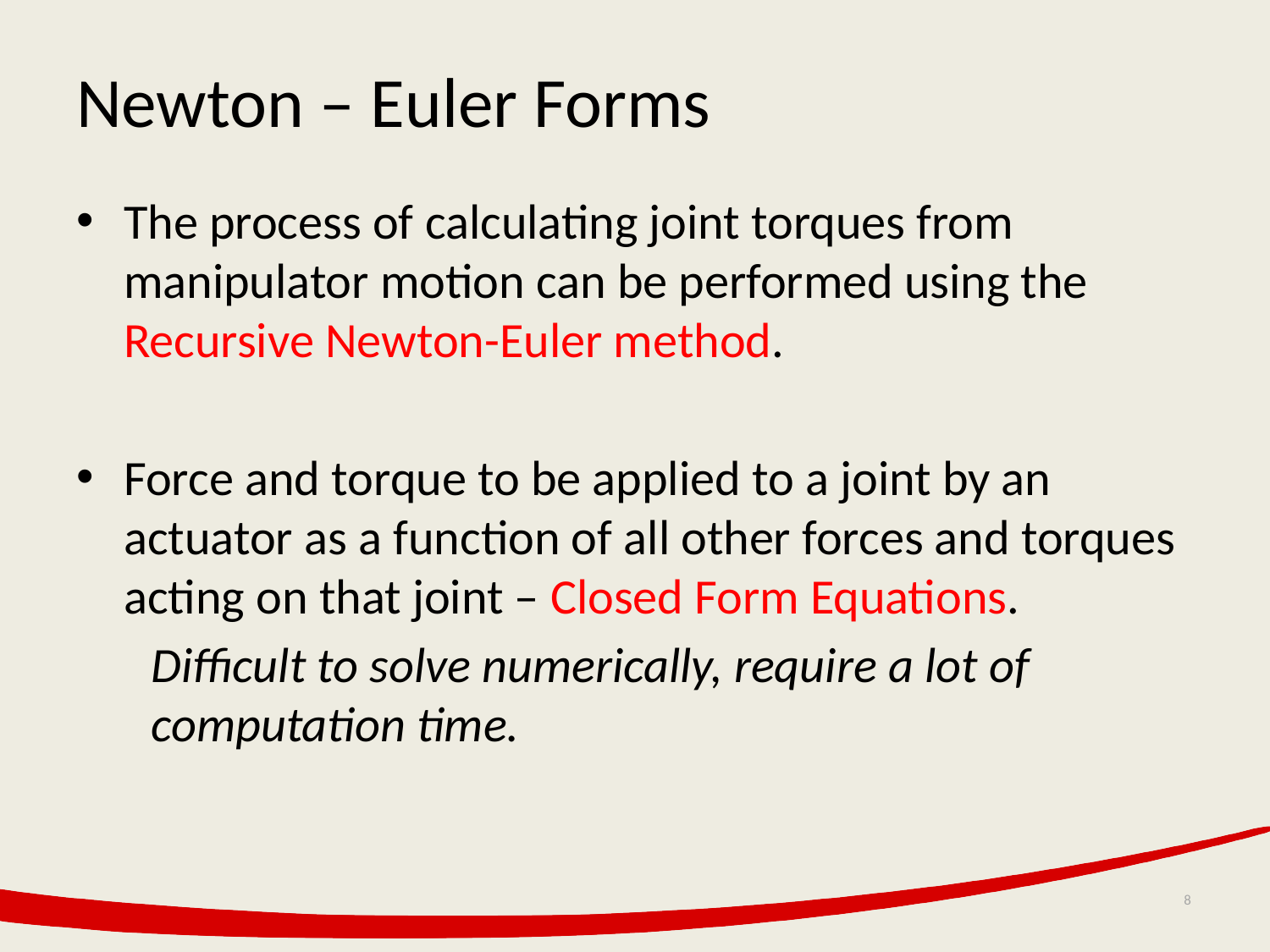

# Newton – Euler Forms
The process of calculating joint torques from manipulator motion can be performed using the Recursive Newton-Euler method.

Force and torque to be applied to a joint by an actuator as a function of all other forces and torques acting on that joint – Closed Form Equations.
Difficult to solve numerically, require a lot of computation time.